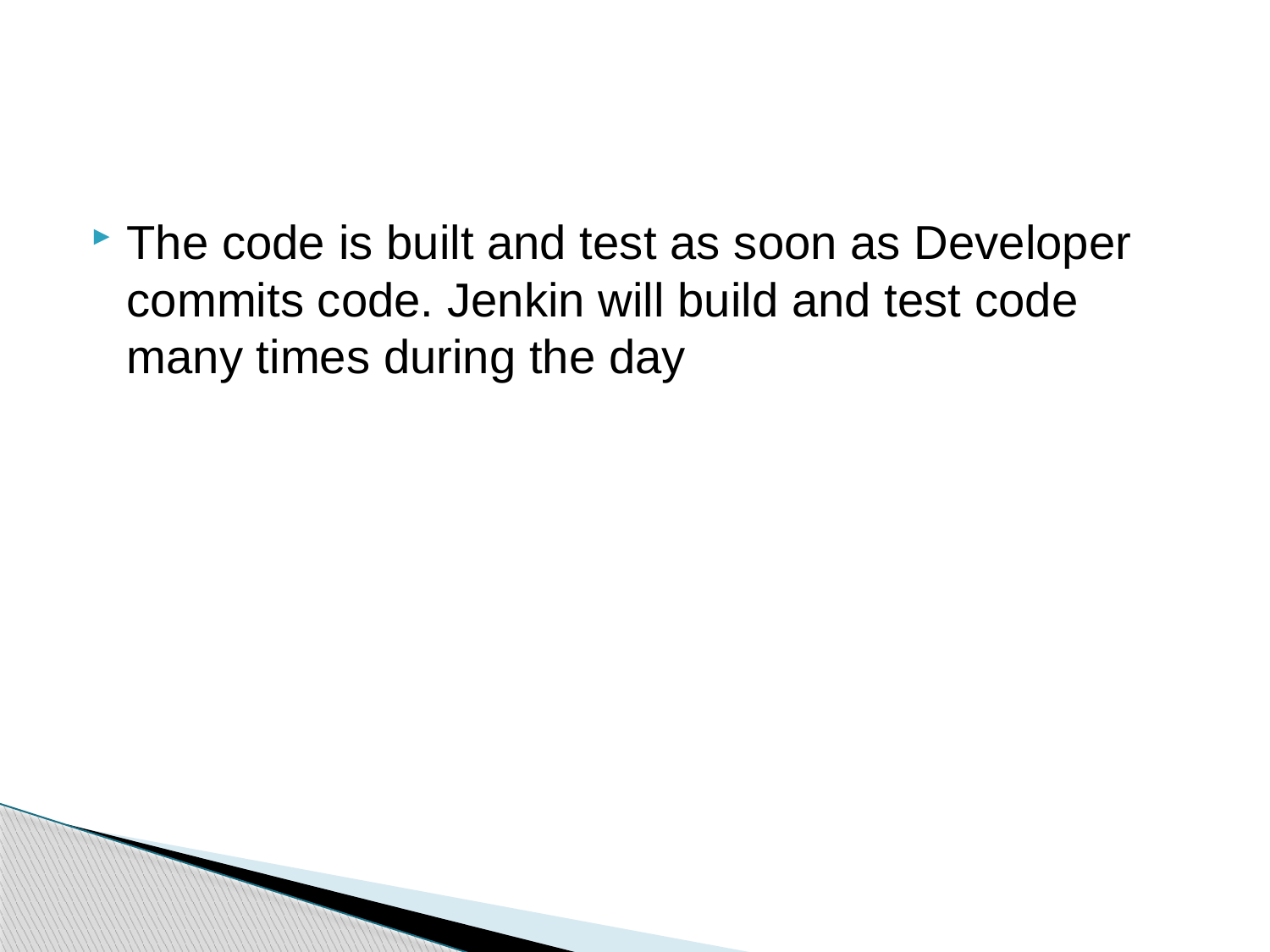

#
The code is built and test as soon as Developer commits code. Jenkin will build and test code many times during the day